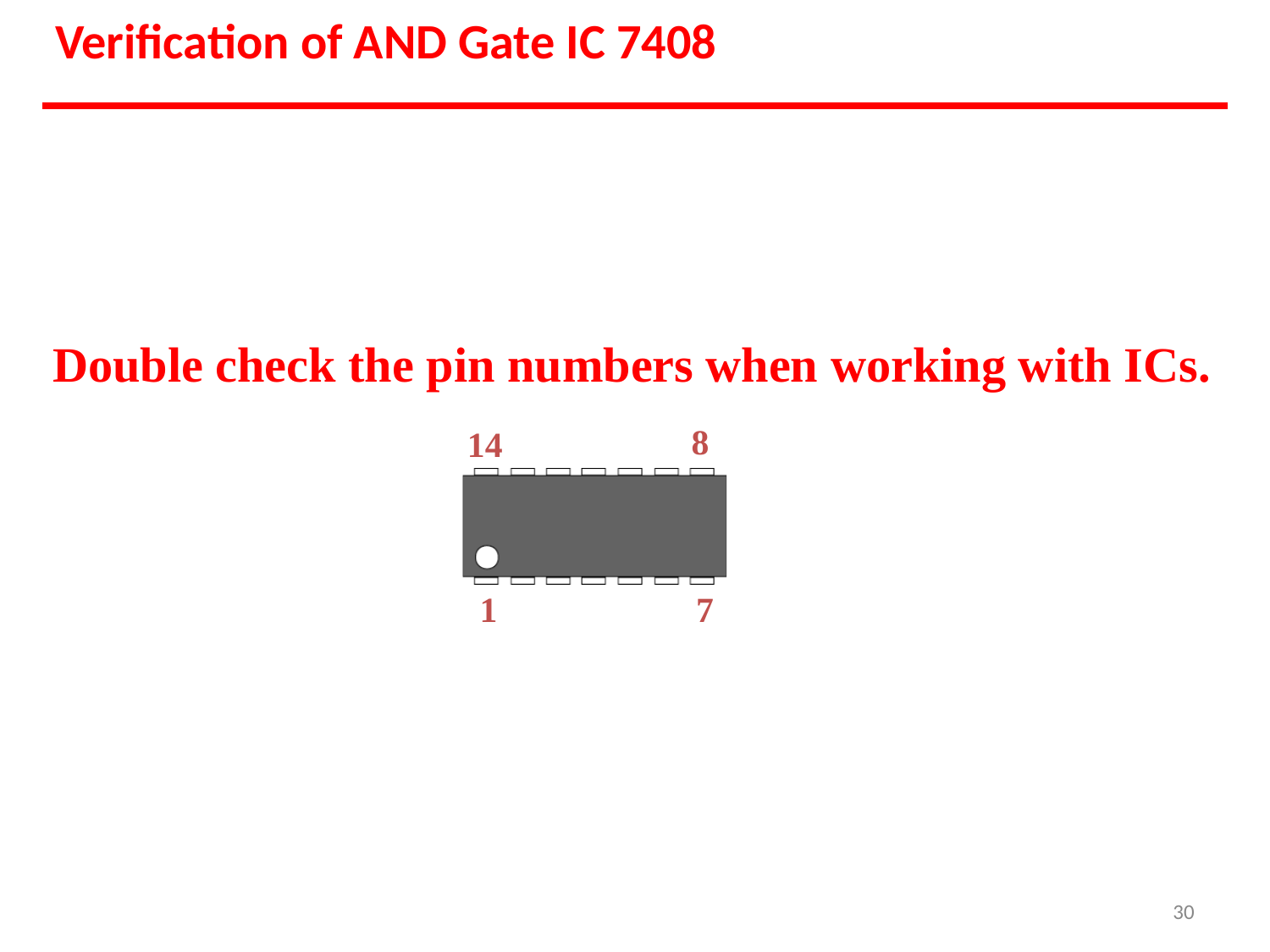

# Verification of AND Gate IC 7408

Double check the pin numbers when working with ICs.
8
14

1
7
30